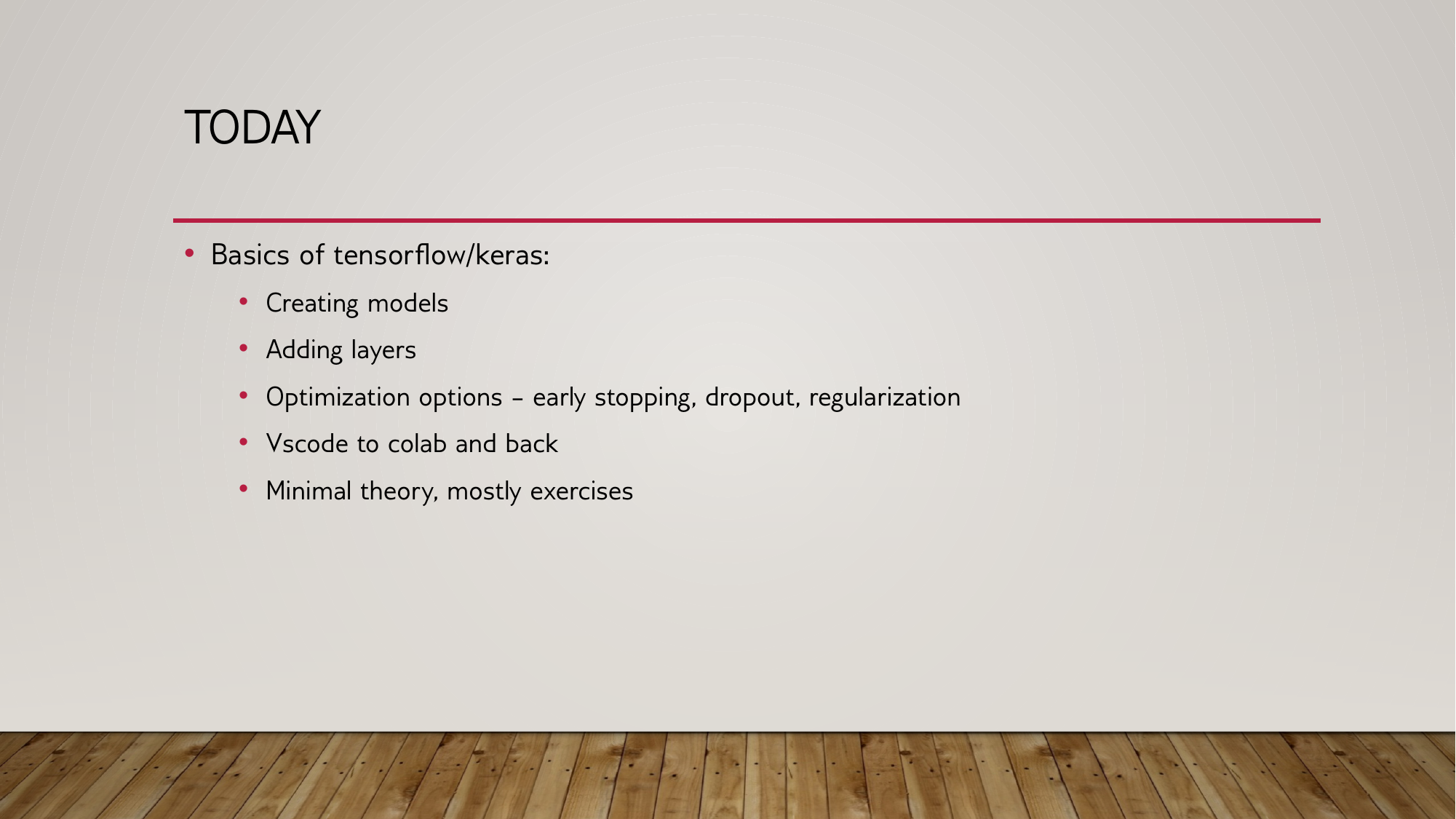

# Today
Basics of tensorflow/keras:
Creating models
Adding layers
Optimization options – early stopping, dropout, regularization
Vscode to colab and back
Minimal theory, mostly exercises